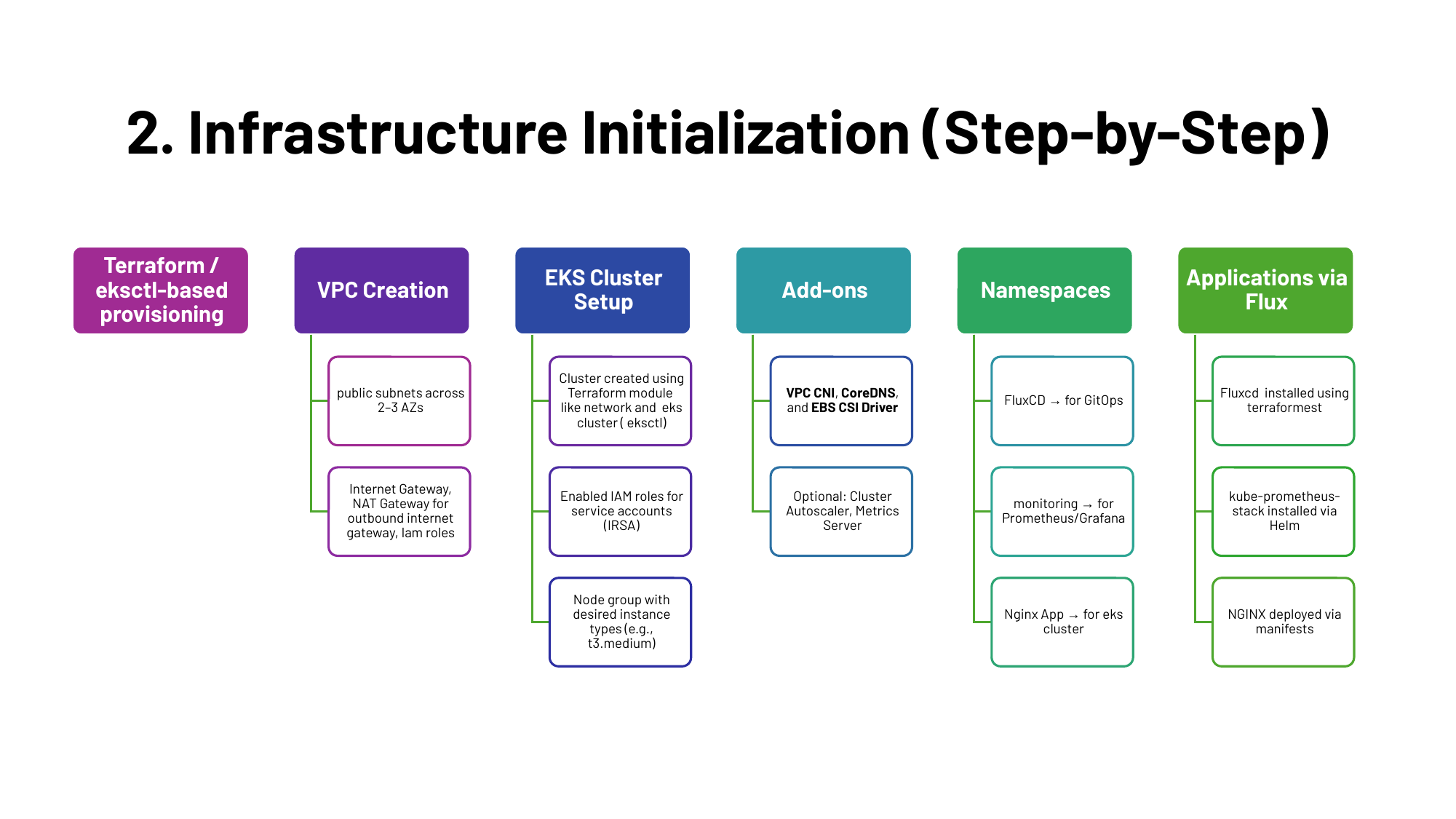

# 2. Infrastructure Initialization (Step-by-Step)
Terraform / eksctl-based provisioning
VPC Creation
public subnets across 2–3 AZs
Internet Gateway, NAT Gateway for outbound internet gateway, Iam roles
EKS Cluster Setup
Cluster created using Terraform module  like network and  eks cluster ( eksctl)
Enabled IAM roles for service accounts (IRSA)
Node group with desired instance types (e.g., t3.medium)
Add-ons
VPC CNI, CoreDNS, and EBS CSI Driver
Optional: Cluster Autoscaler, Metrics Server
Namespaces
FluxCD → for GitOps
monitoring → for Prometheus/Grafana
Nginx App → for eks cluster
Applications via Flux
Fluxcd  installed using terraformest
kube-prometheus-stack installed via Helm
NGINX deployed via manifests